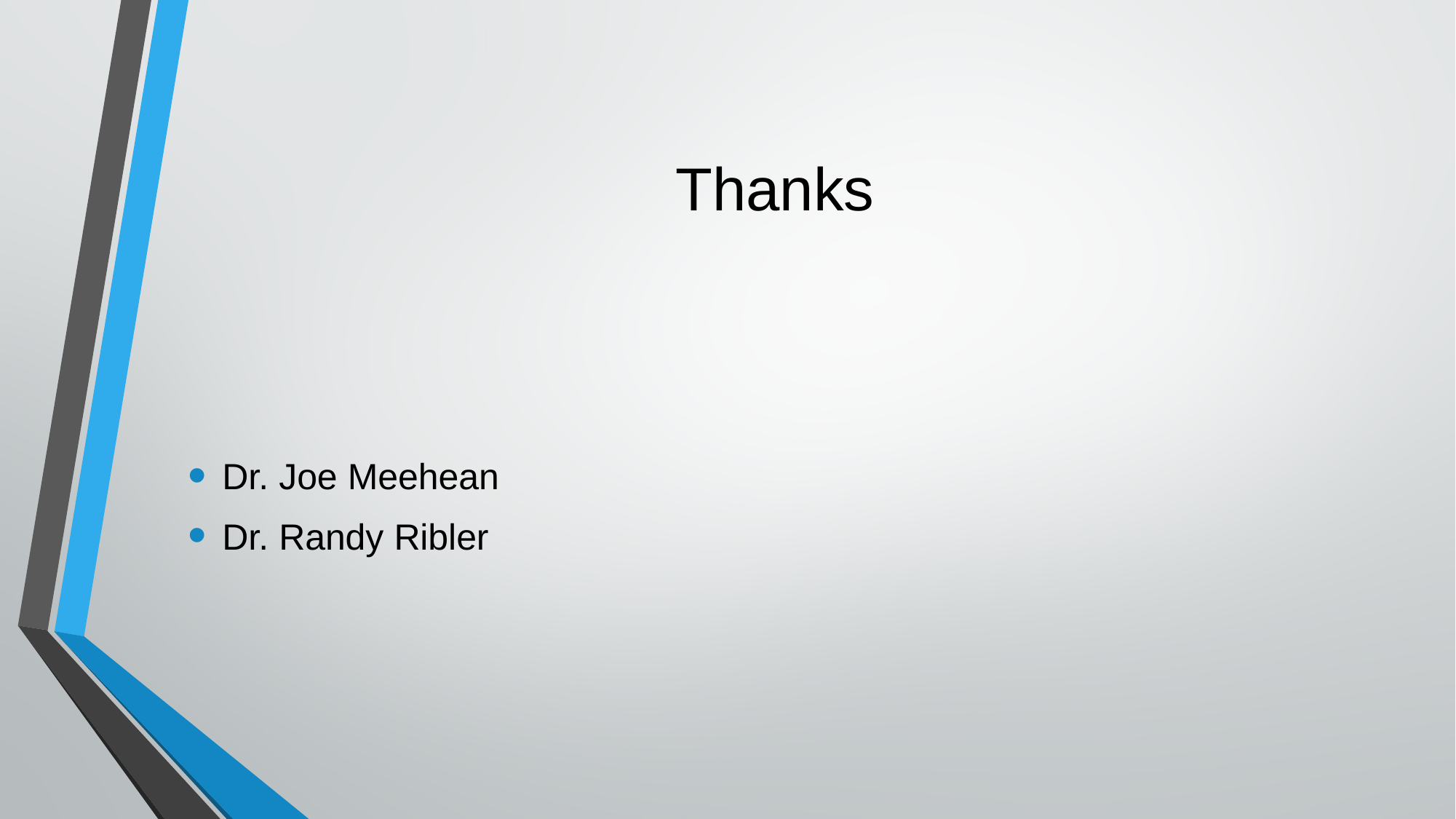

# Thanks
Dr. Joe Meehean
Dr. Randy Ribler